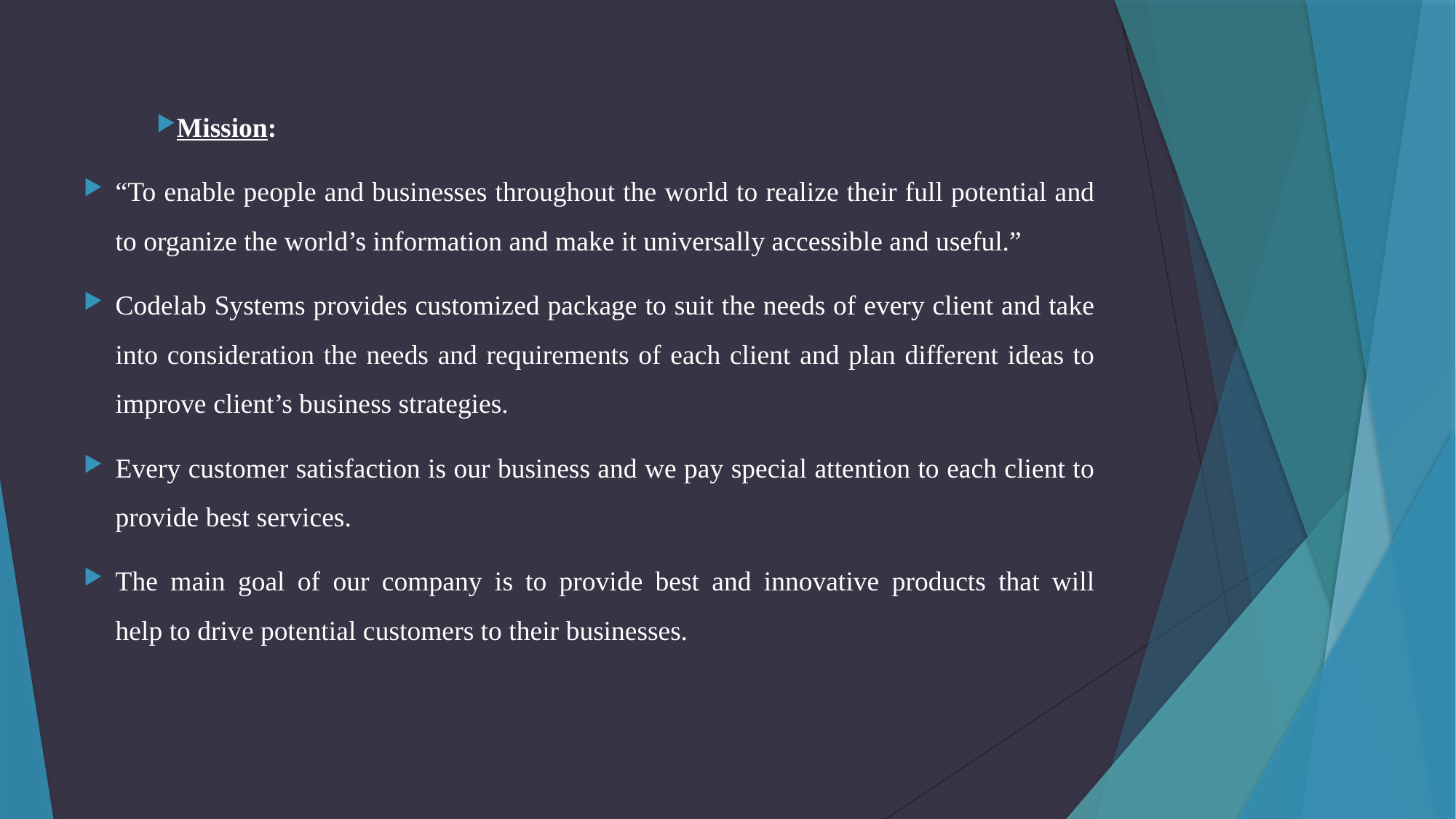

Mission:
“To enable people and businesses throughout the world to realize their full potential and to organize the world’s information and make it universally accessible and useful.”
Codelab Systems provides customized package to suit the needs of every client and take into consideration the needs and requirements of each client and plan different ideas to improve client’s business strategies.
Every customer satisfaction is our business and we pay special attention to each client to provide best services.
The main goal of our company is to provide best and innovative products that will
help to drive potential customers to their businesses.